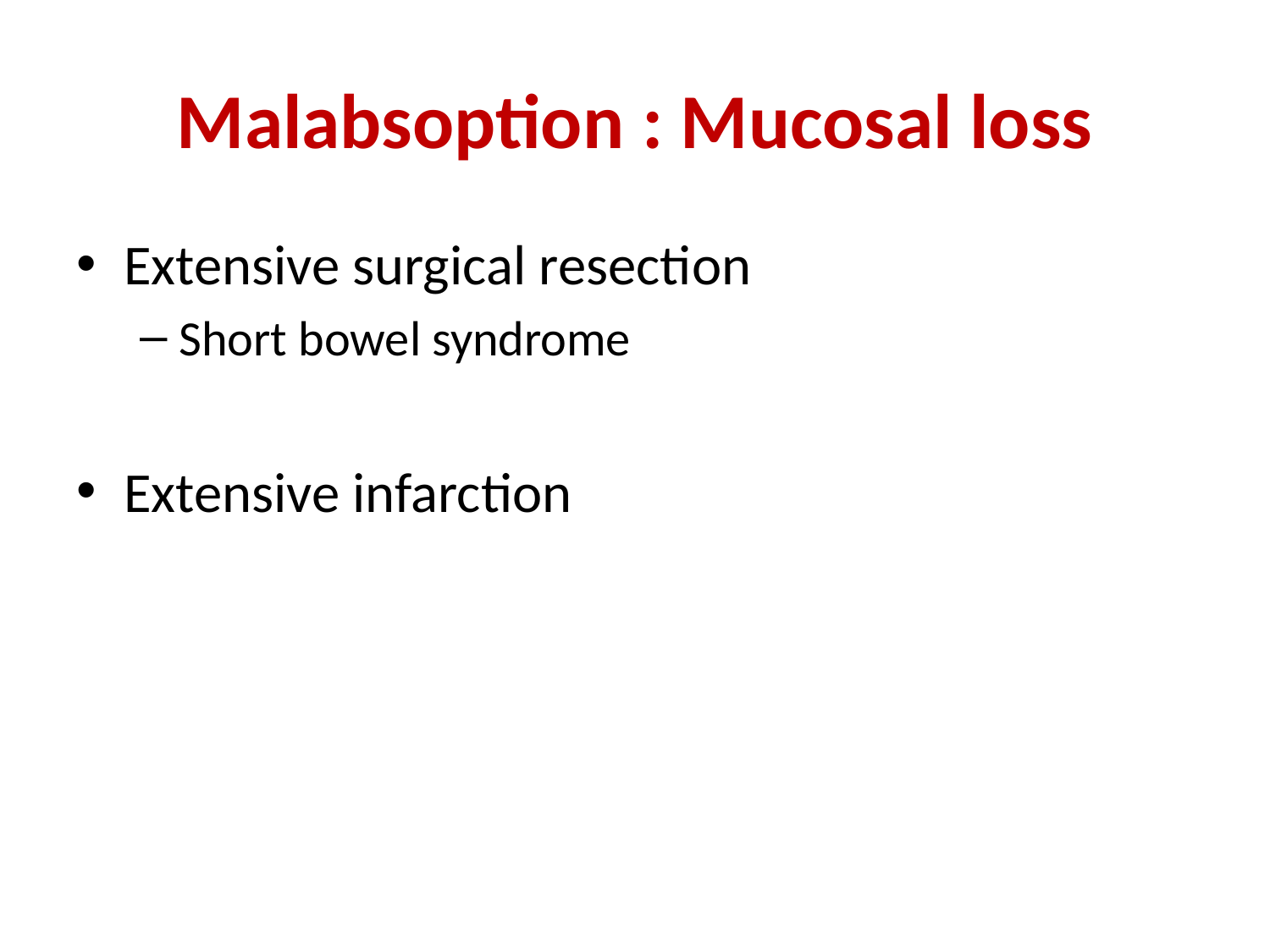

# Malabsoption : Mucosal loss
Extensive surgical resection
Short bowel syndrome

Extensive infarction